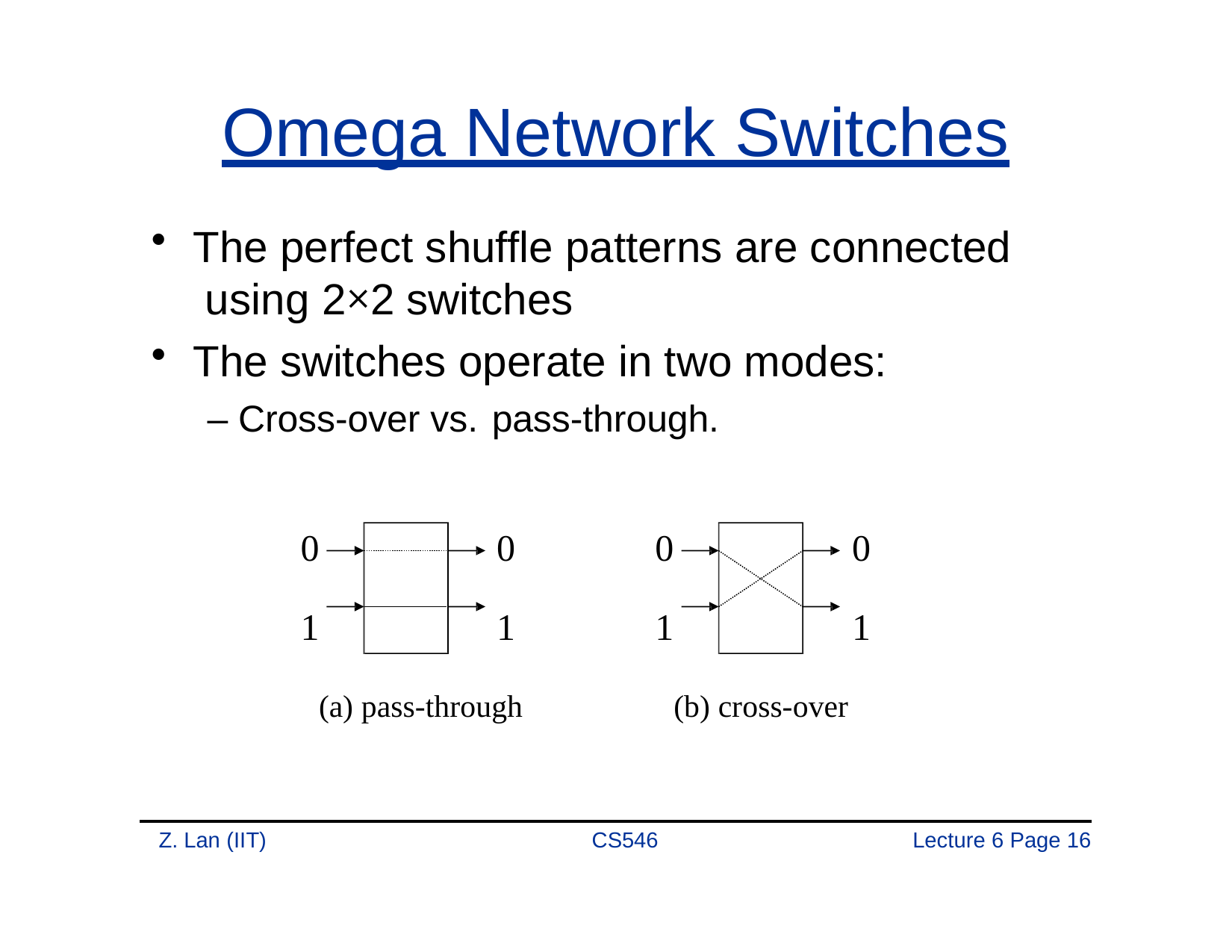

# Omega Network Switches
The perfect shuffle patterns are connected  using 2×2 switches
The switches operate in two modes:
– Cross-over vs. pass-through.

| 0 |  | 0 | 0 | 0 |
| --- | --- | --- | --- | --- |
| 1 |  | 1 | 1 | 1 |

(a) pass-through
(b) cross-over

Z. Lan (IIT)
CS546
Lecture 6 Page 16